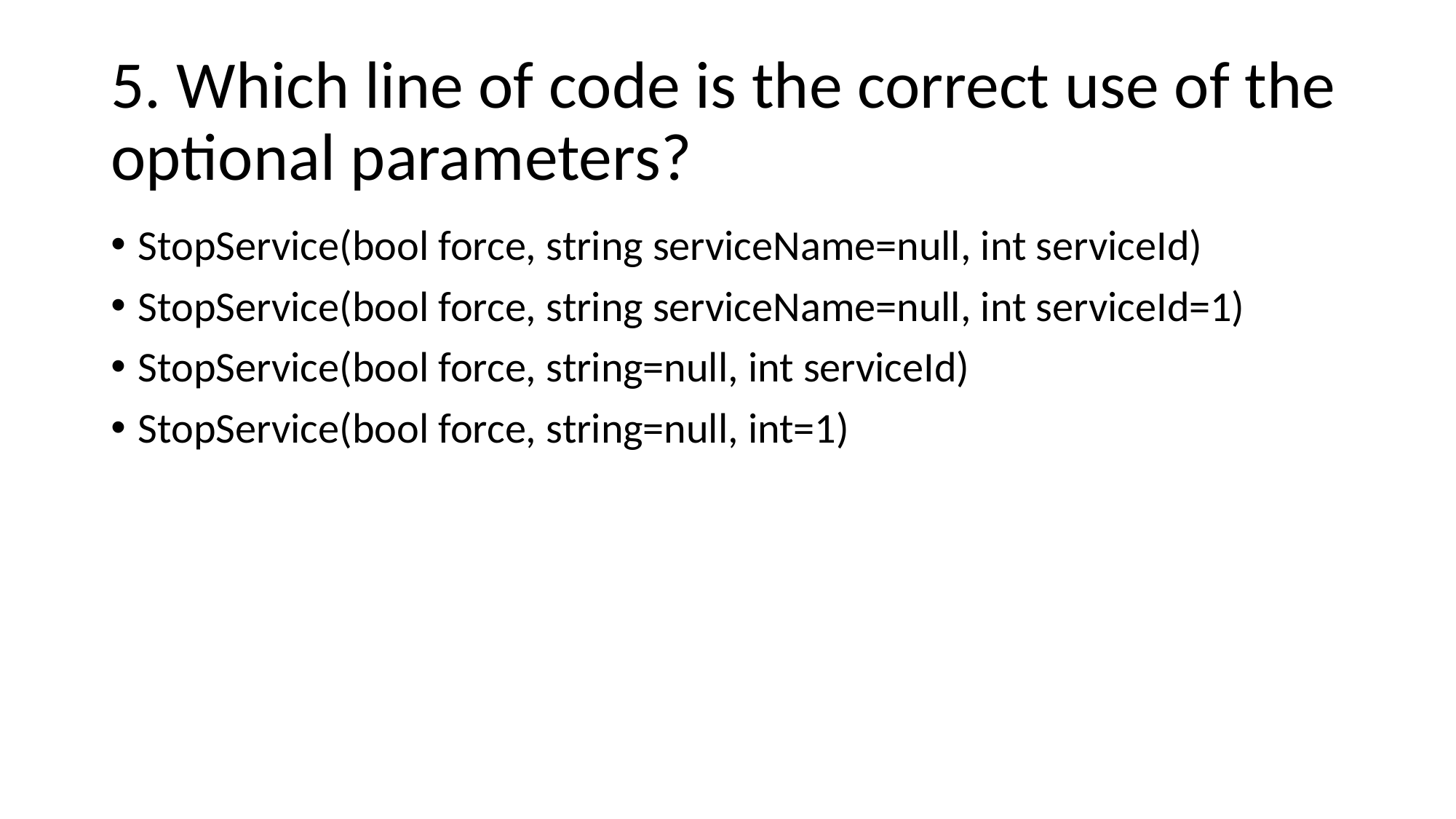

# 5. Which line of code is the correct use of the optional parameters?
StopService(bool force, string serviceName=null, int serviceId)
StopService(bool force, string serviceName=null, int serviceId=1)
StopService(bool force, string=null, int serviceId)
StopService(bool force, string=null, int=1)